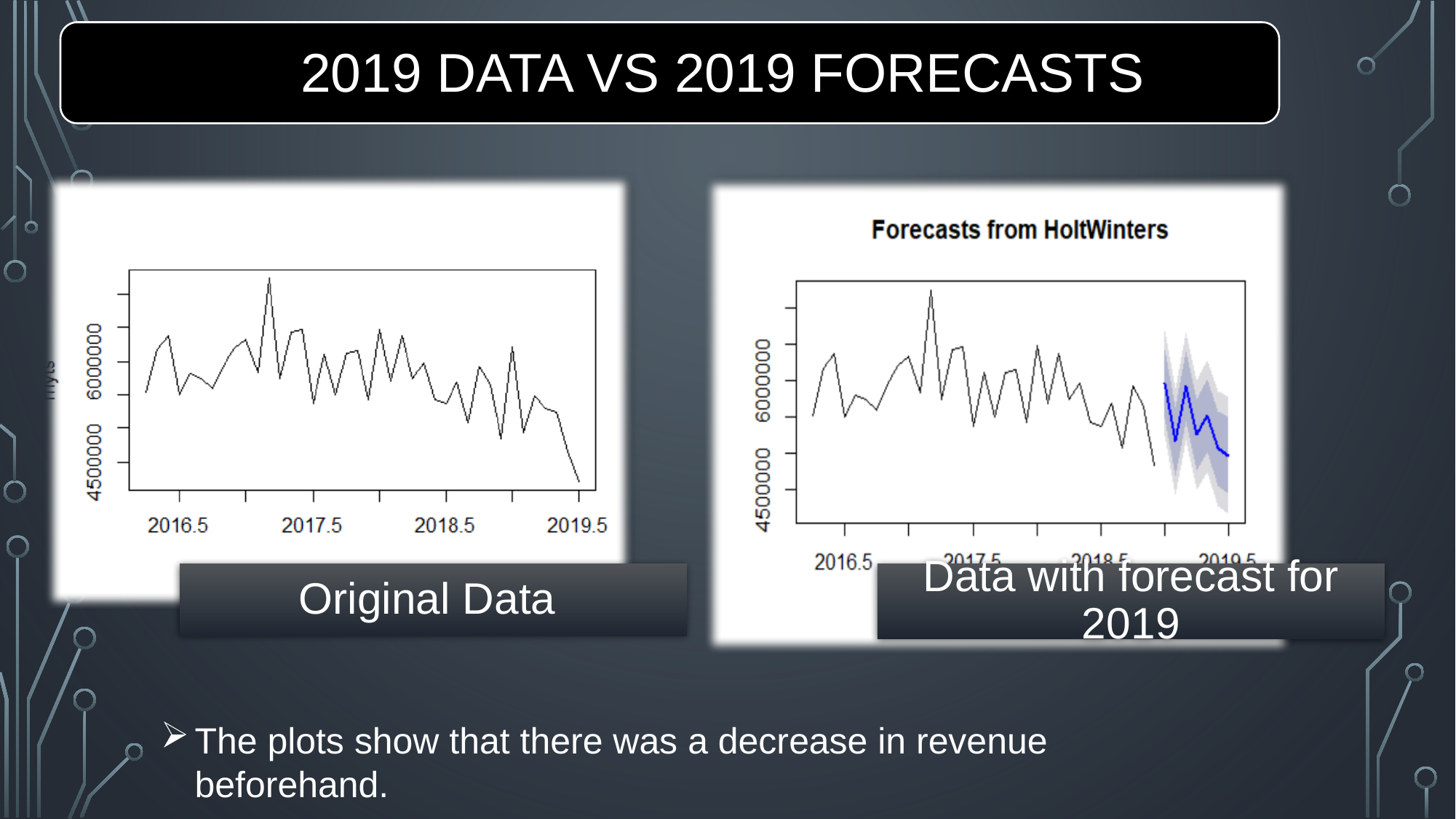

2019 DATA VS 2019 FORECASTS

Original Data
Data with forecast for 2019
The plots show that there was a decrease in revenue beforehand.